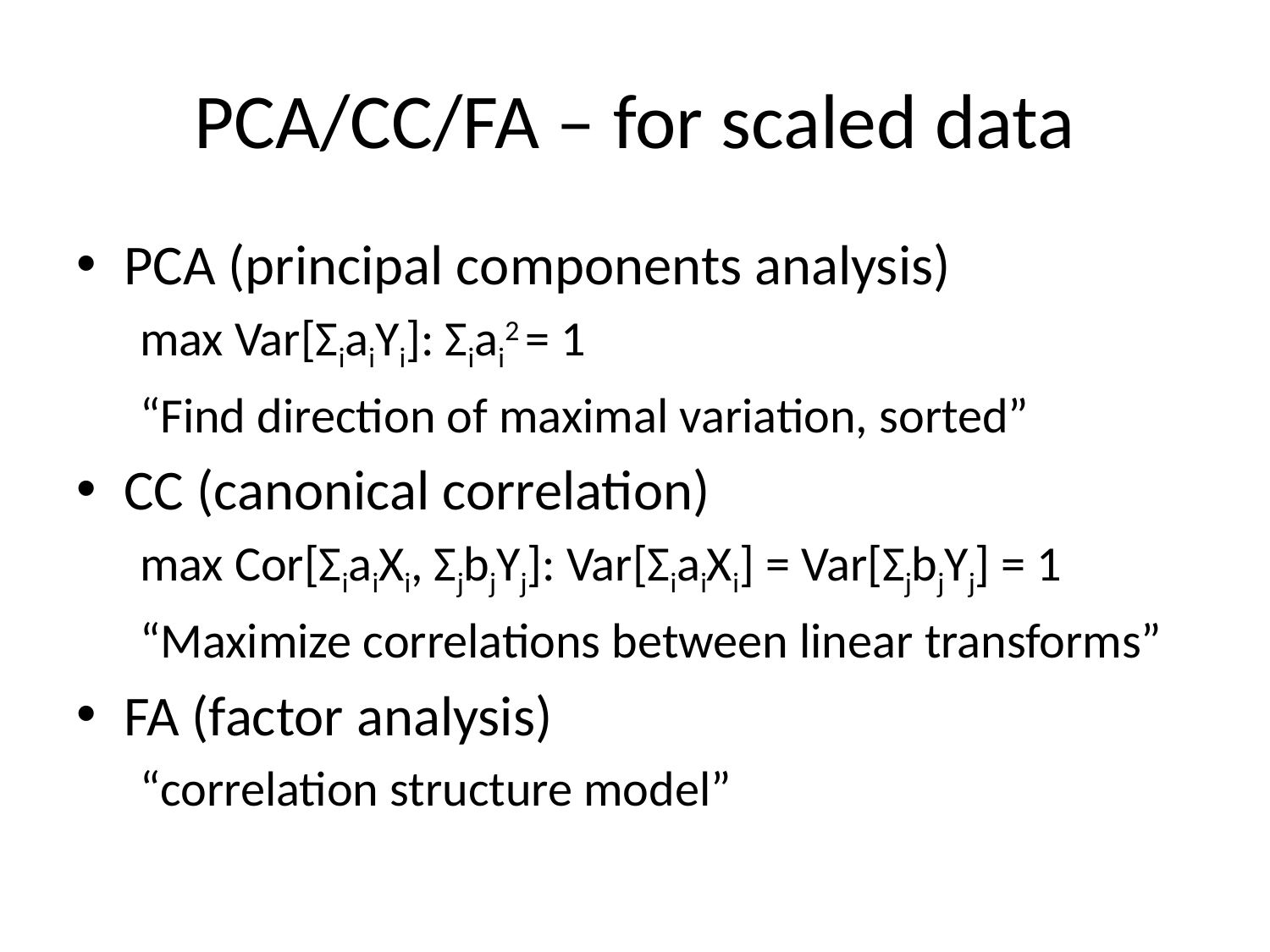

# PCA/CC/FA – for scaled data
PCA (principal components analysis)
max Var[ΣiaiYi]: Σiai2 = 1
“Find direction of maximal variation, sorted”
CC (canonical correlation)
max Cor[ΣiaiXi, ΣjbjYj]: Var[ΣiaiXi] = Var[ΣjbjYj] = 1
“Maximize correlations between linear transforms”
FA (factor analysis)
“correlation structure model”